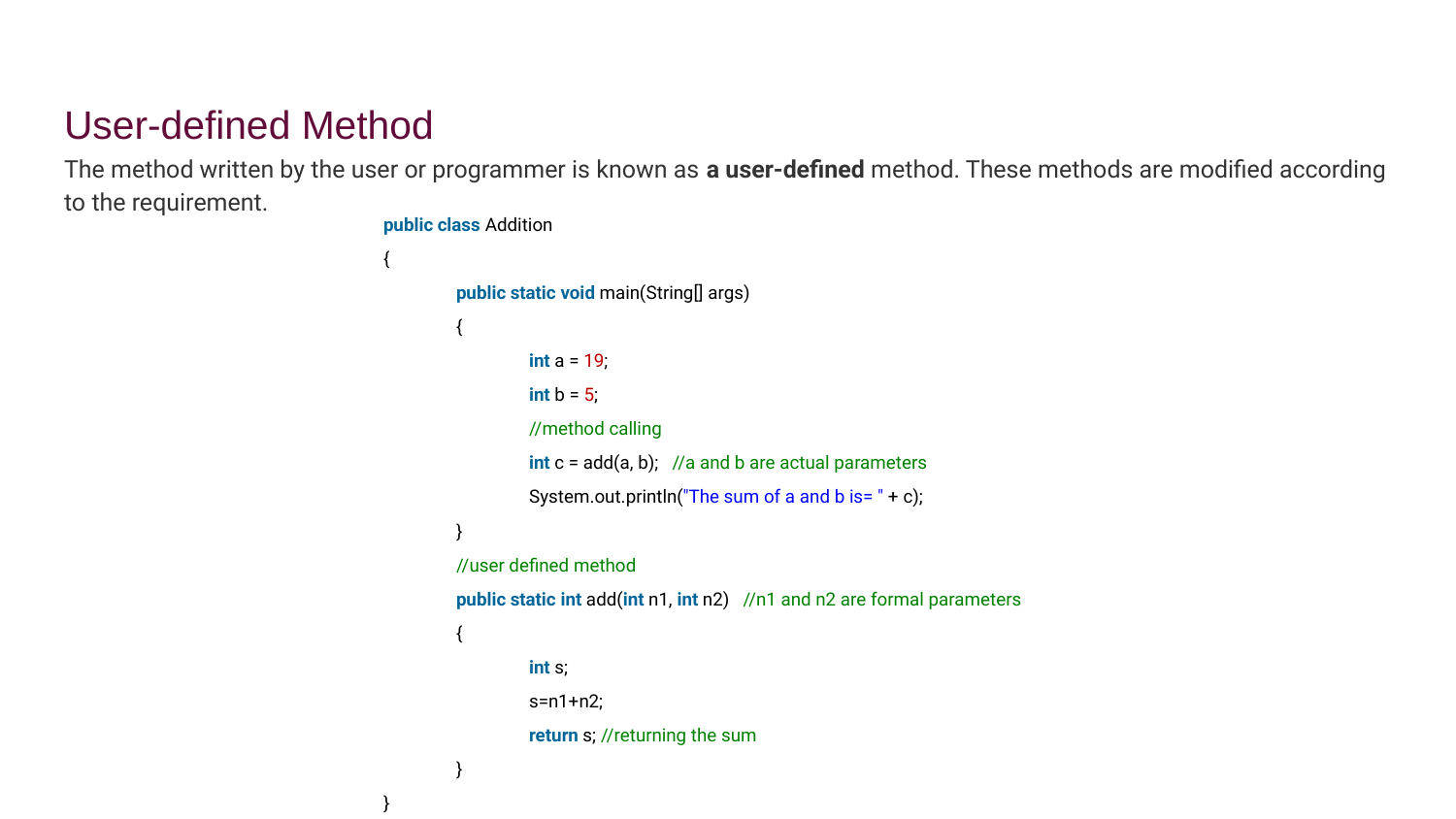

# User-defined Method

The method written by the user or programmer is known as a user-defined method. These methods are modified according to the requirement.
public class Addition
{
public static void main(String[] args)
{
int a = 19;
int b = 5;
//method calling
int c = add(a, b);   //a and b are actual parameters
System.out.println("The sum of a and b is= " + c);
}
//user defined method
public static int add(int n1, int n2)   //n1 and n2 are formal parameters
{
int s;
s=n1+n2;
return s; //returning the sum
}
}